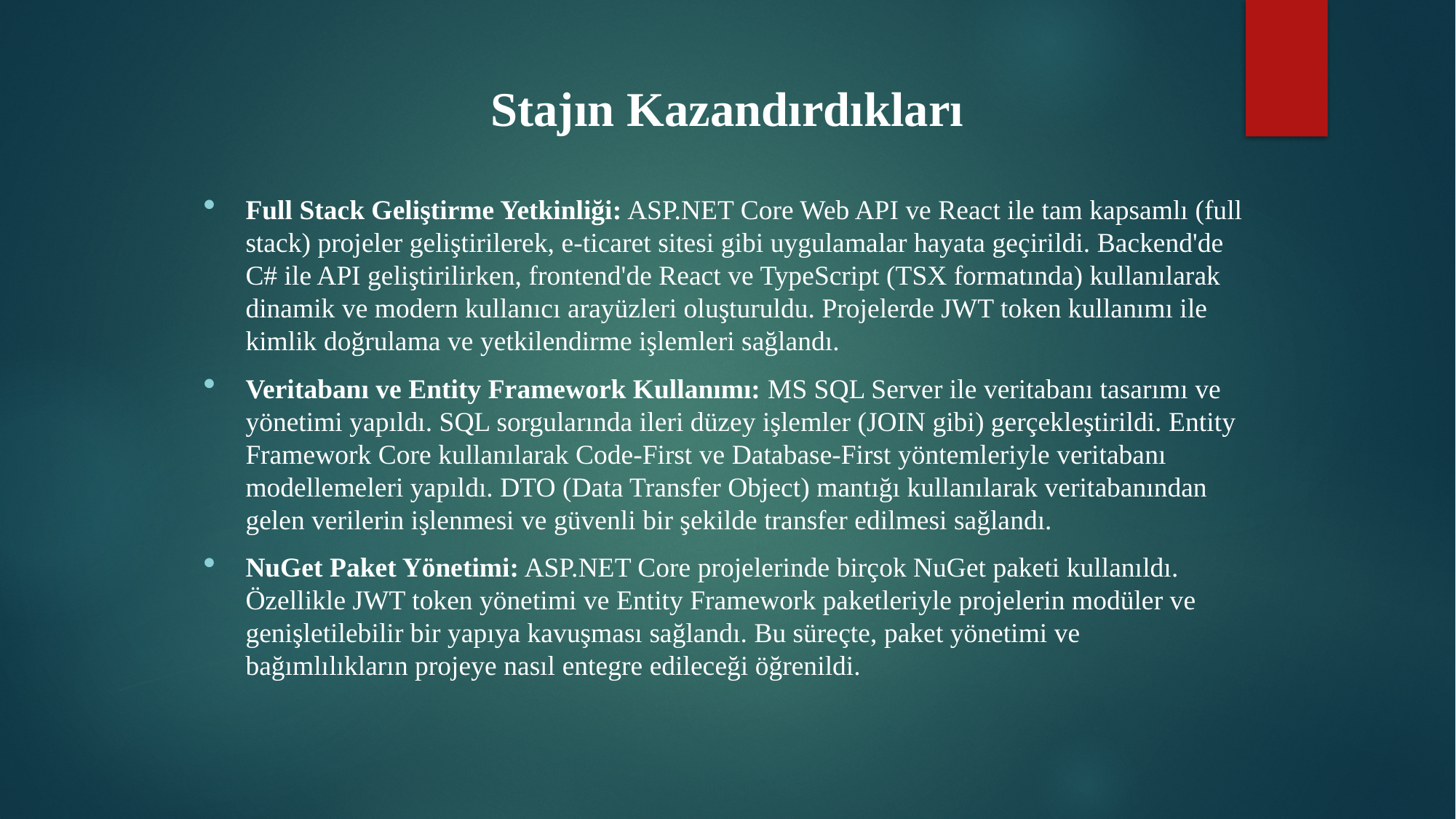

Stajın Kazandırdıkları
Full Stack Geliştirme Yetkinliği: ASP.NET Core Web API ve React ile tam kapsamlı (full stack) projeler geliştirilerek, e-ticaret sitesi gibi uygulamalar hayata geçirildi. Backend'de C# ile API geliştirilirken, frontend'de React ve TypeScript (TSX formatında) kullanılarak dinamik ve modern kullanıcı arayüzleri oluşturuldu. Projelerde JWT token kullanımı ile kimlik doğrulama ve yetkilendirme işlemleri sağlandı.
Veritabanı ve Entity Framework Kullanımı: MS SQL Server ile veritabanı tasarımı ve yönetimi yapıldı. SQL sorgularında ileri düzey işlemler (JOIN gibi) gerçekleştirildi. Entity Framework Core kullanılarak Code-First ve Database-First yöntemleriyle veritabanı modellemeleri yapıldı. DTO (Data Transfer Object) mantığı kullanılarak veritabanından gelen verilerin işlenmesi ve güvenli bir şekilde transfer edilmesi sağlandı.
NuGet Paket Yönetimi: ASP.NET Core projelerinde birçok NuGet paketi kullanıldı. Özellikle JWT token yönetimi ve Entity Framework paketleriyle projelerin modüler ve genişletilebilir bir yapıya kavuşması sağlandı. Bu süreçte, paket yönetimi ve bağımlılıkların projeye nasıl entegre edileceği öğrenildi.